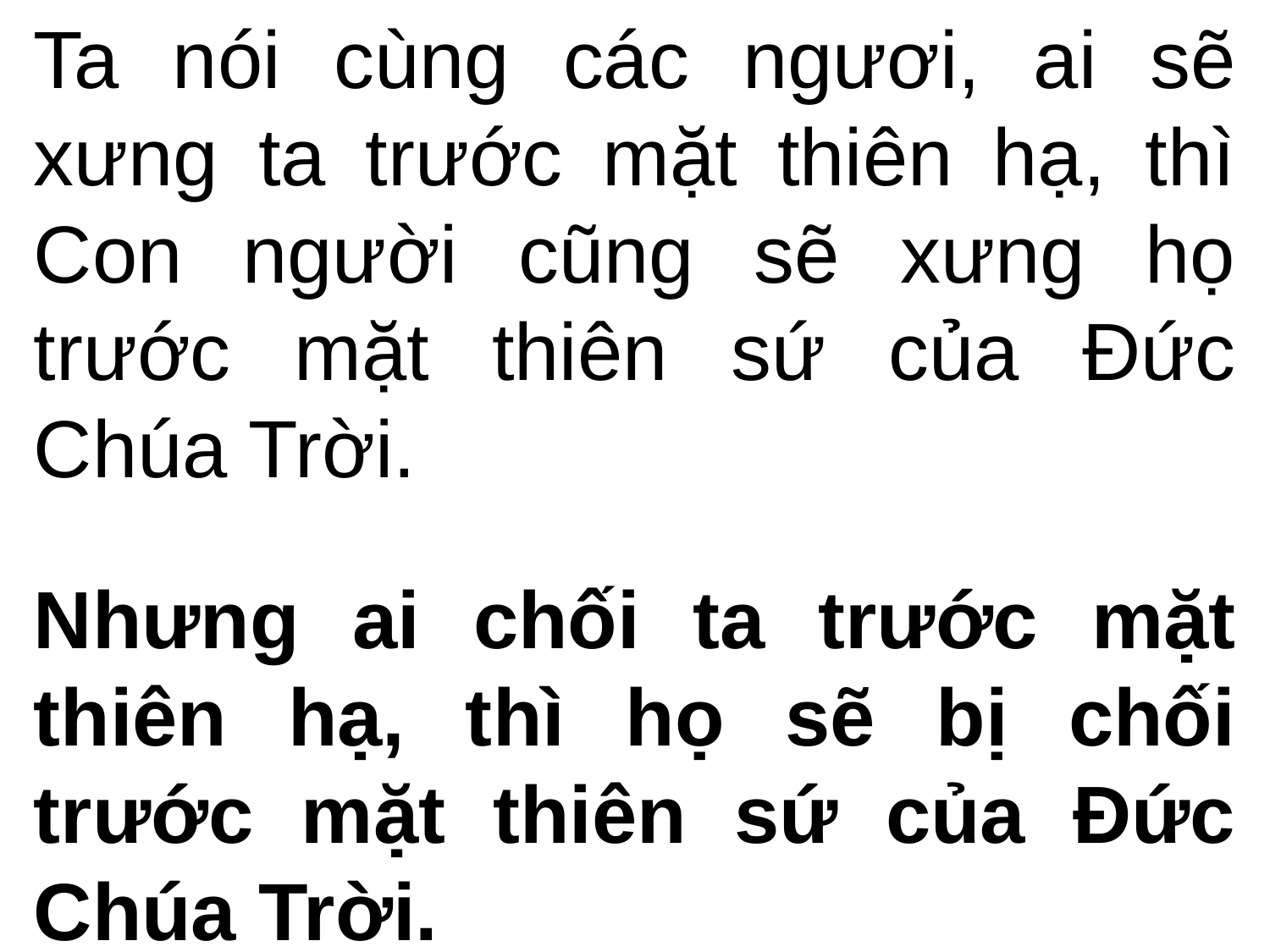

Ta nói cùng các ngươi, ai sẽ xưng ta trước mặt thiên hạ, thì Con người cũng sẽ xưng họ trước mặt thiên sứ của Đức Chúa Trời.

Nhưng ai chối ta trước mặt thiên hạ, thì họ sẽ bị chối trước mặt thiên sứ của Đức Chúa Trời.